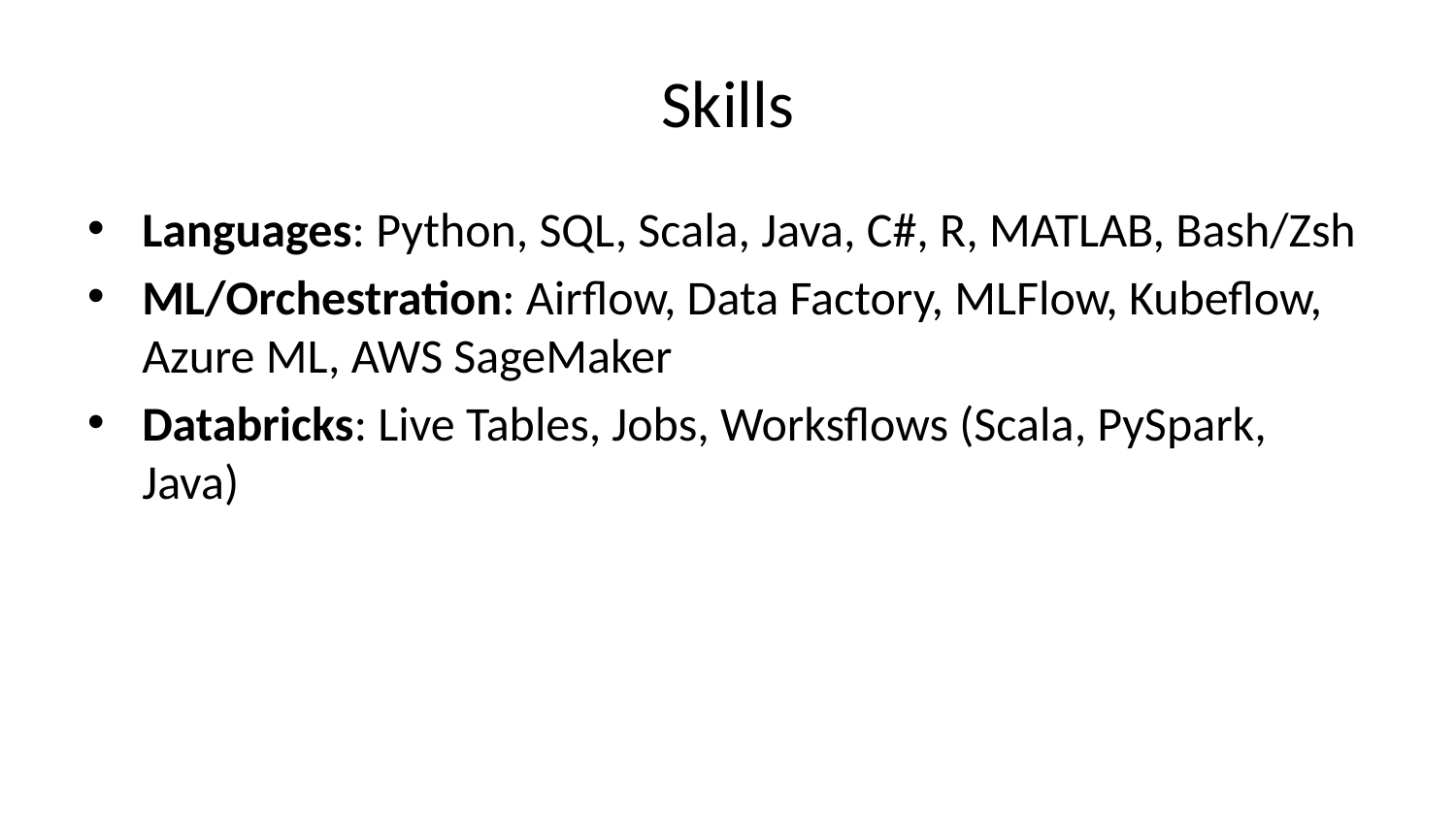

# Skills
Languages: Python, SQL, Scala, Java, C#, R, MATLAB, Bash/Zsh
ML/Orchestration: Airflow, Data Factory, MLFlow, Kubeflow, Azure ML, AWS SageMaker
Databricks: Live Tables, Jobs, Worksflows (Scala, PySpark, Java)